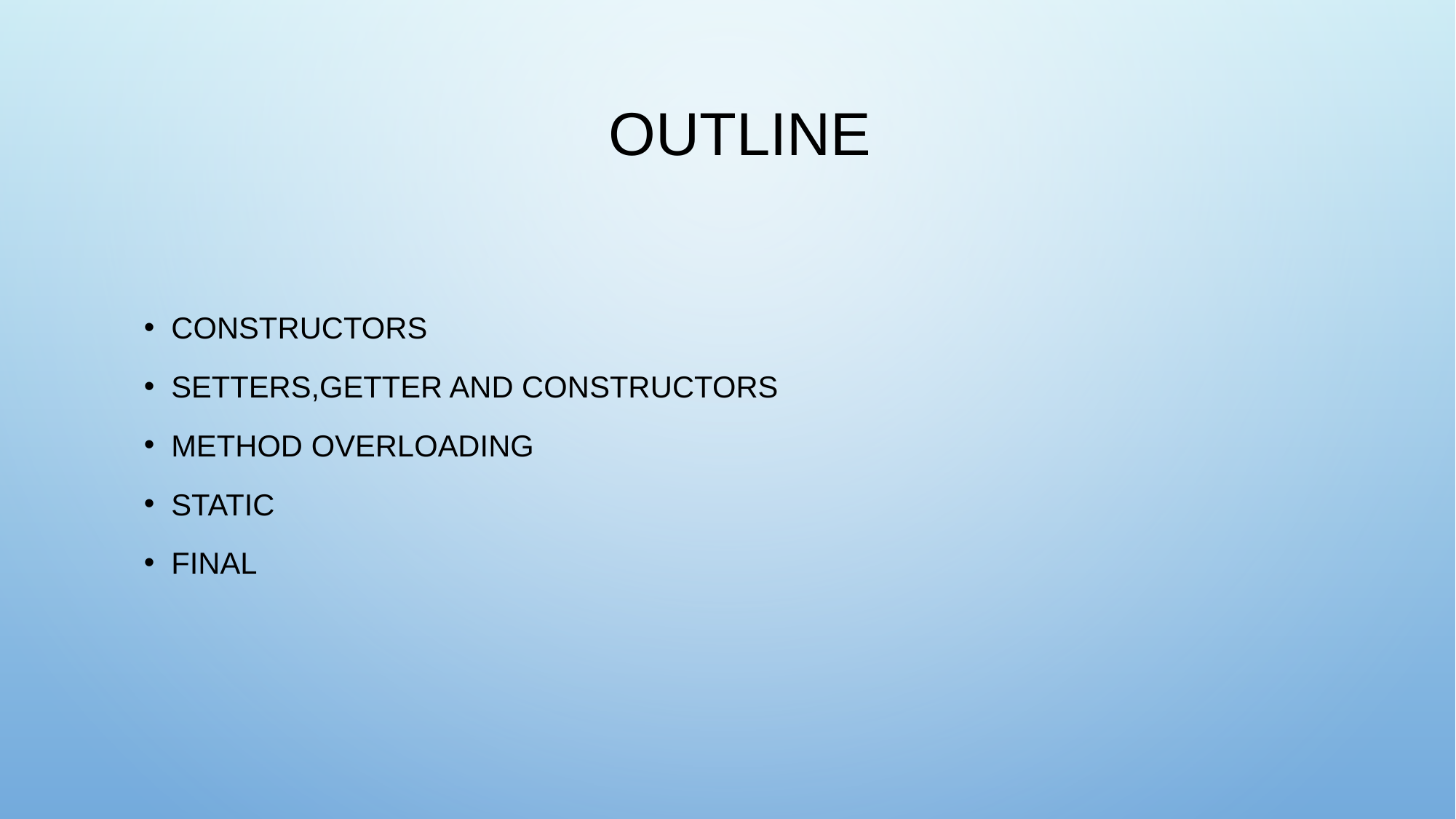

# Outline
Constructors
Setters,getter and constructors
Method Overloading
Static
Final